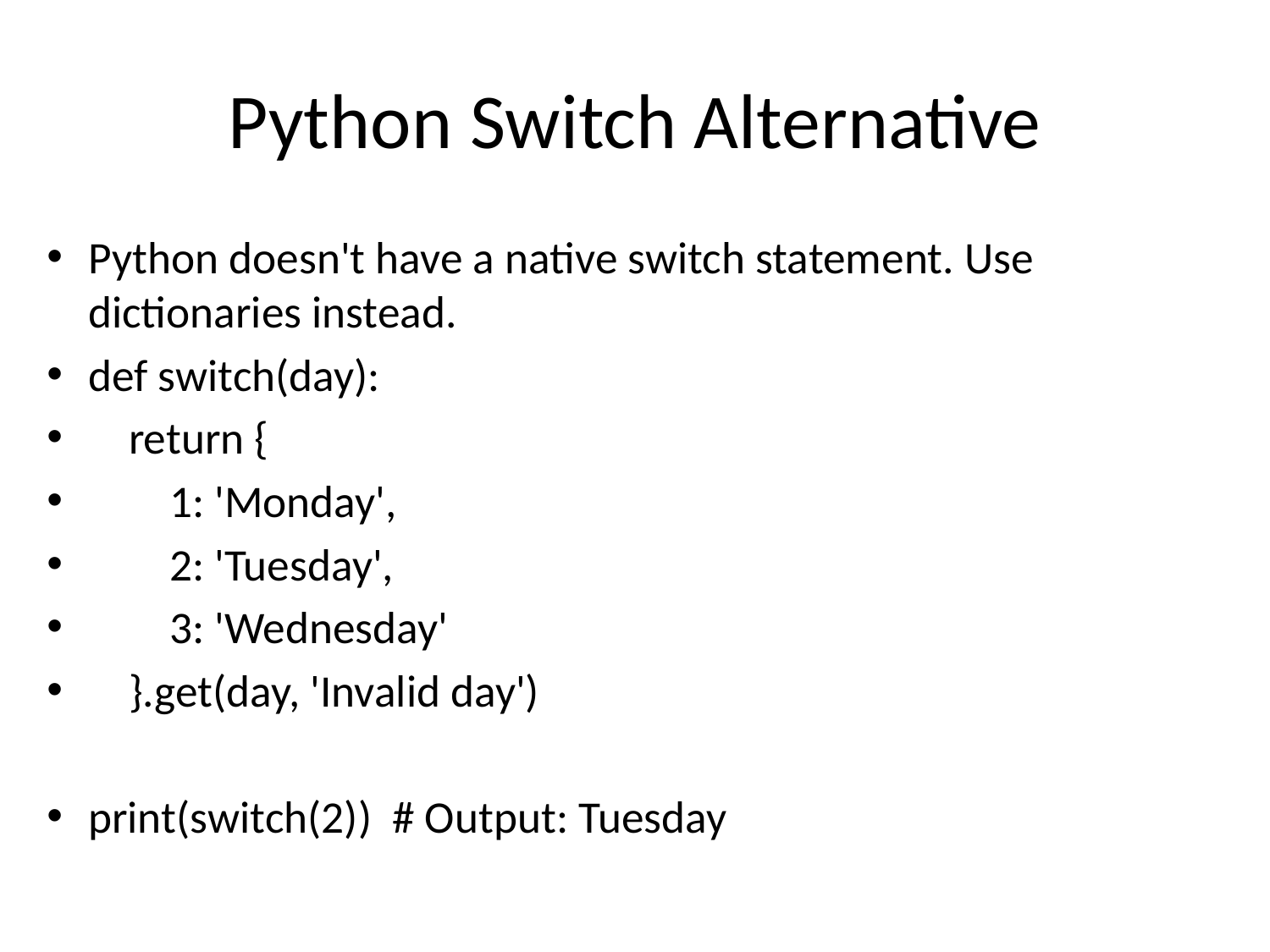

# Python Switch Alternative
Python doesn't have a native switch statement. Use dictionaries instead.
def switch(day):
    return {
        1: 'Monday',
        2: 'Tuesday',
        3: 'Wednesday'
    }.get(day, 'Invalid day')

print(switch(2))  # Output: Tuesday